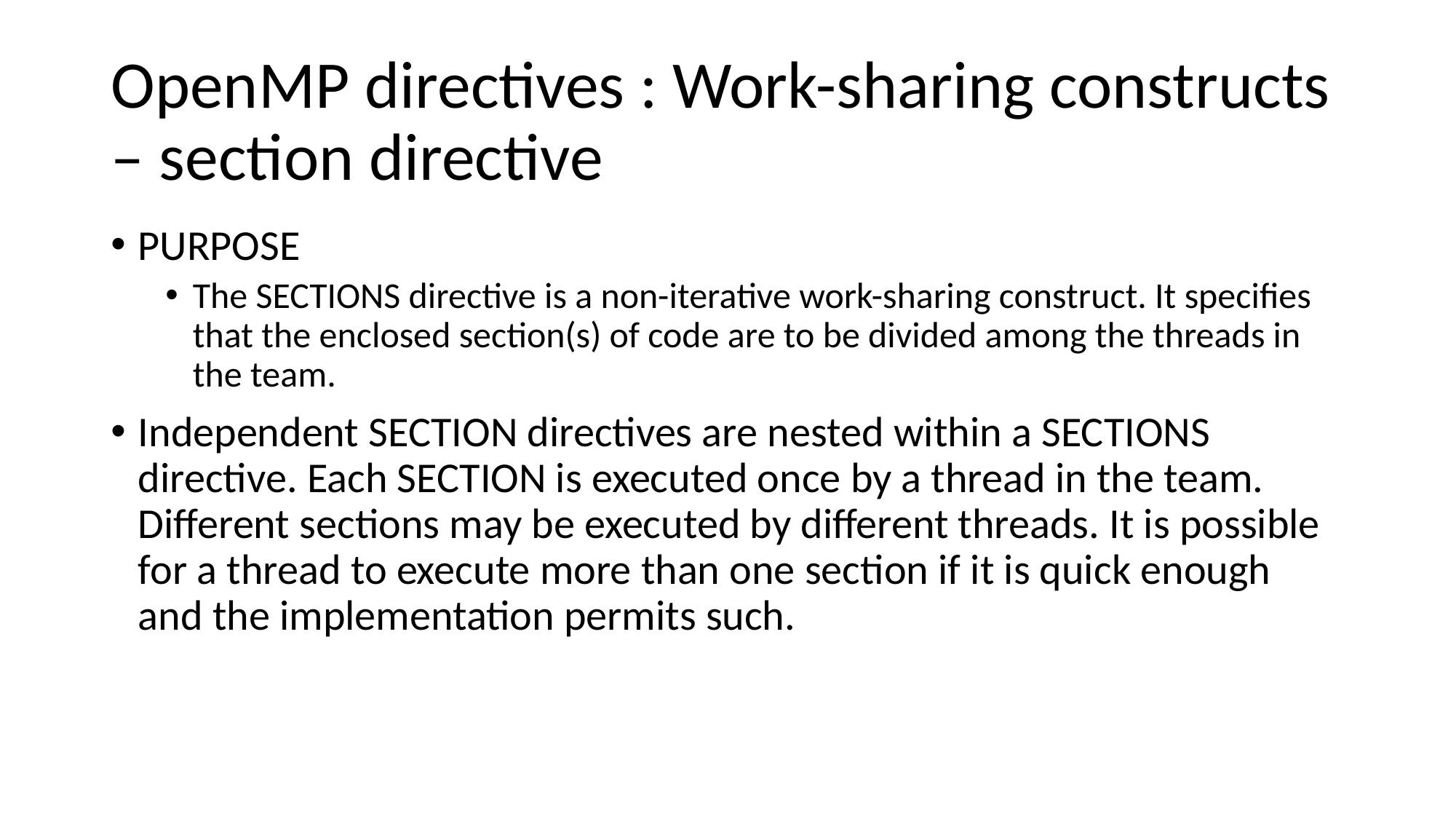

# OpenMP directives : Work-sharing constructs – section directive
PURPOSE
The SECTIONS directive is a non-iterative work-sharing construct. It specifies that the enclosed section(s) of code are to be divided among the threads in the team.
Independent SECTION directives are nested within a SECTIONS directive. Each SECTION is executed once by a thread in the team. Different sections may be executed by different threads. It is possible for a thread to execute more than one section if it is quick enough and the implementation permits such.